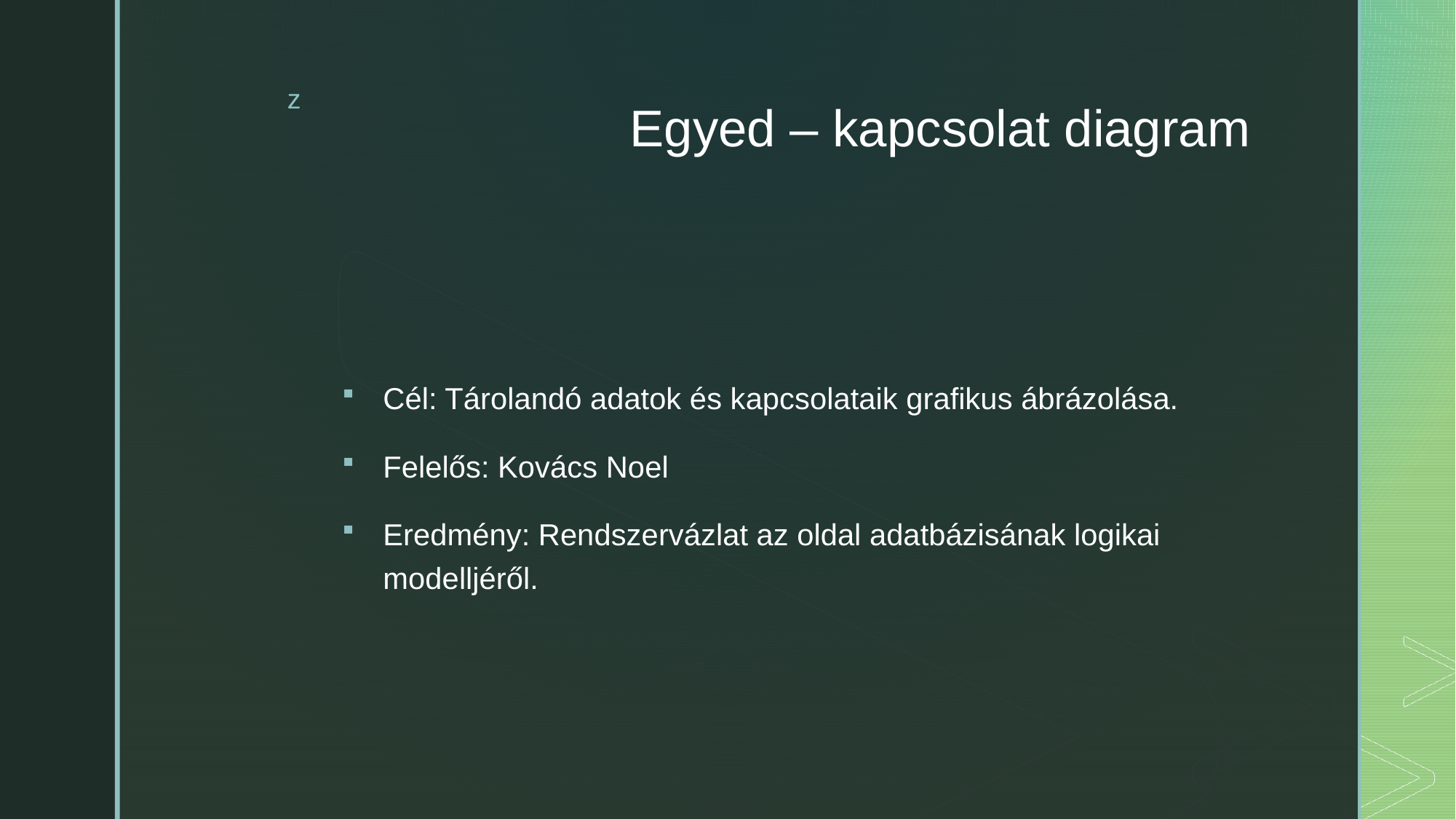

# Egyed – kapcsolat diagram
Cél: Tárolandó adatok és kapcsolataik grafikus ábrázolása.
Felelős: Kovács Noel
Eredmény: Rendszervázlat az oldal adatbázisának logikai modelljéről.